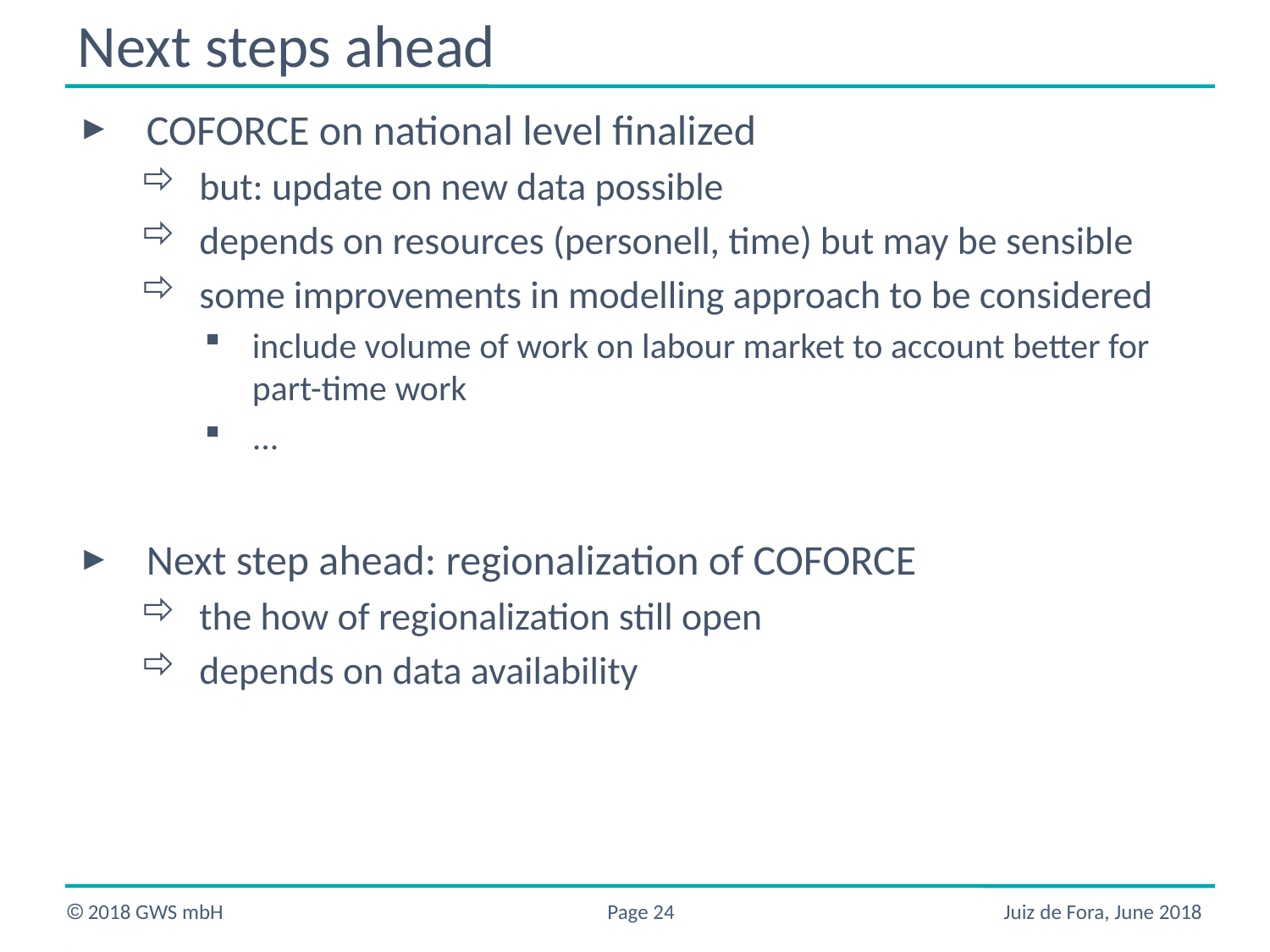

# Next steps ahead
COFORCE on national level finalized
but: update on new data possible
depends on resources (personell, time) but may be sensible
some improvements in modelling approach to be considered
include volume of work on labour market to account better for part-time work
...

Next step ahead: regionalization of COFORCE
the how of regionalization still open
depends on data availability